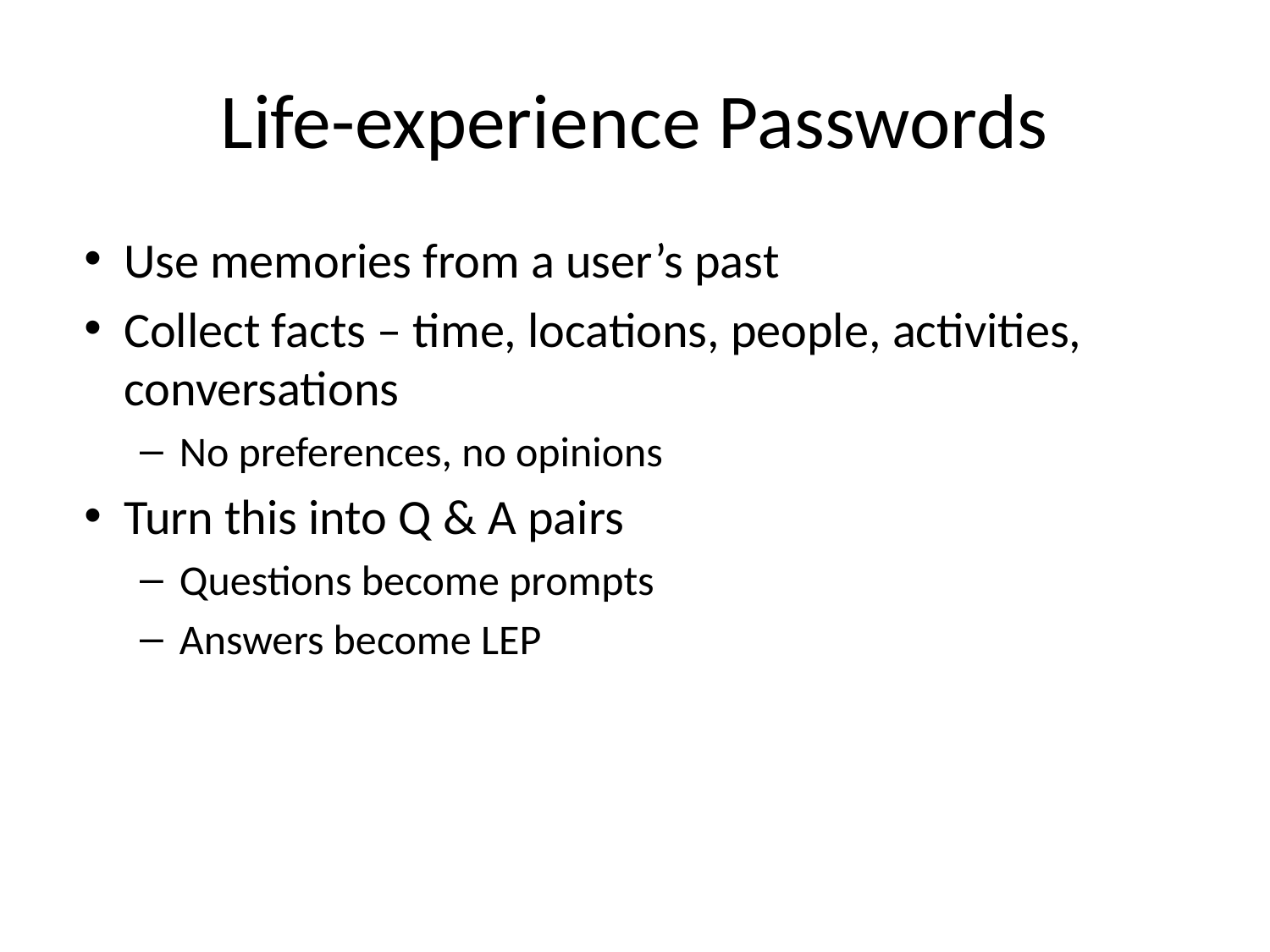

# Life-experience Passwords
Use memories from a user’s past
Collect facts – time, locations, people, activities, conversations
No preferences, no opinions
Turn this into Q & A pairs
Questions become prompts
Answers become LEP